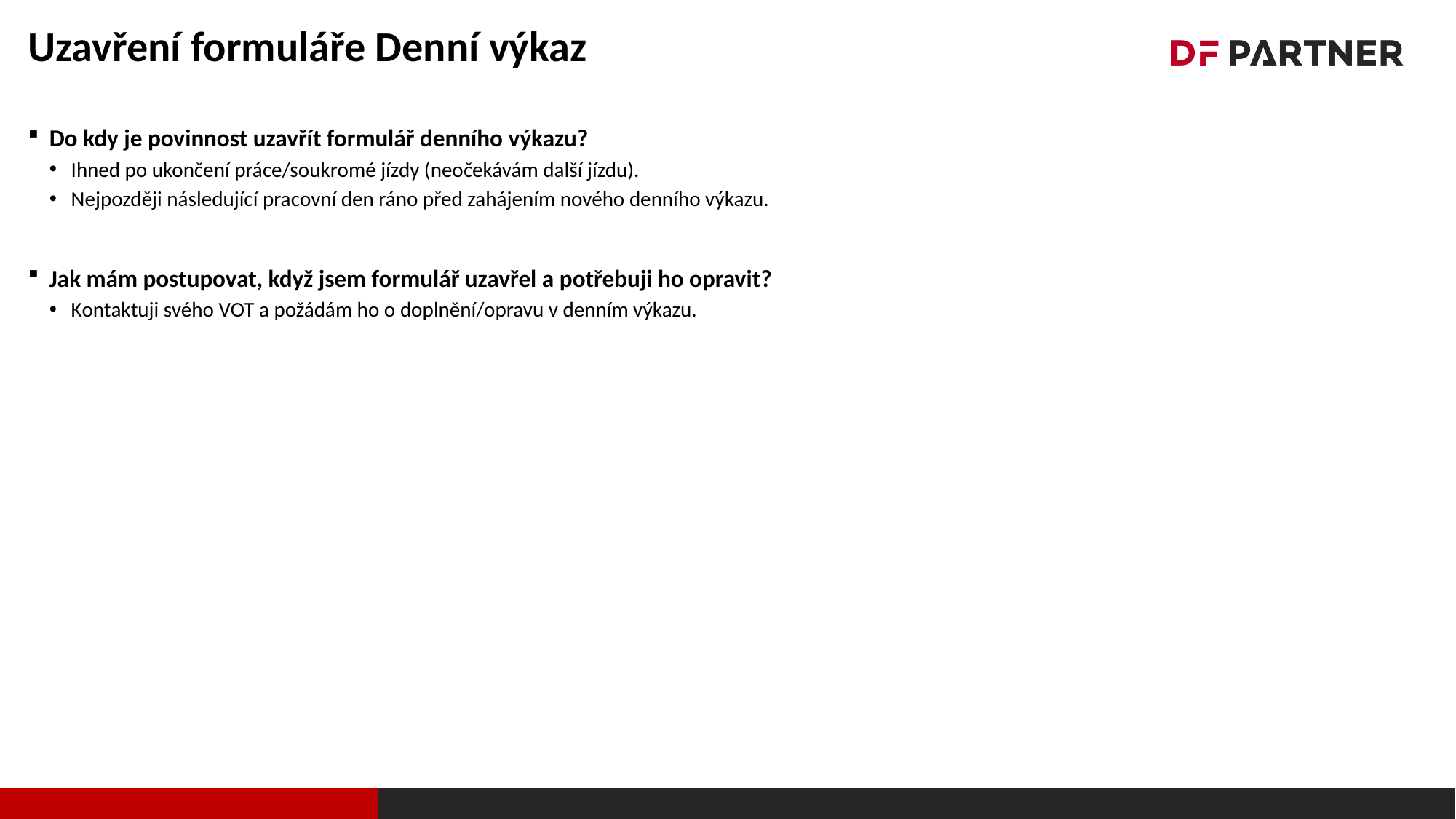

# Uzavření formuláře Denní výkaz
Do kdy je povinnost uzavřít formulář denního výkazu?
Ihned po ukončení práce/soukromé jízdy (neočekávám další jízdu).
Nejpozději následující pracovní den ráno před zahájením nového denního výkazu.

Jak mám postupovat, když jsem formulář uzavřel a potřebuji ho opravit?
Kontaktuji svého VOT a požádám ho o doplnění/opravu v denním výkazu.